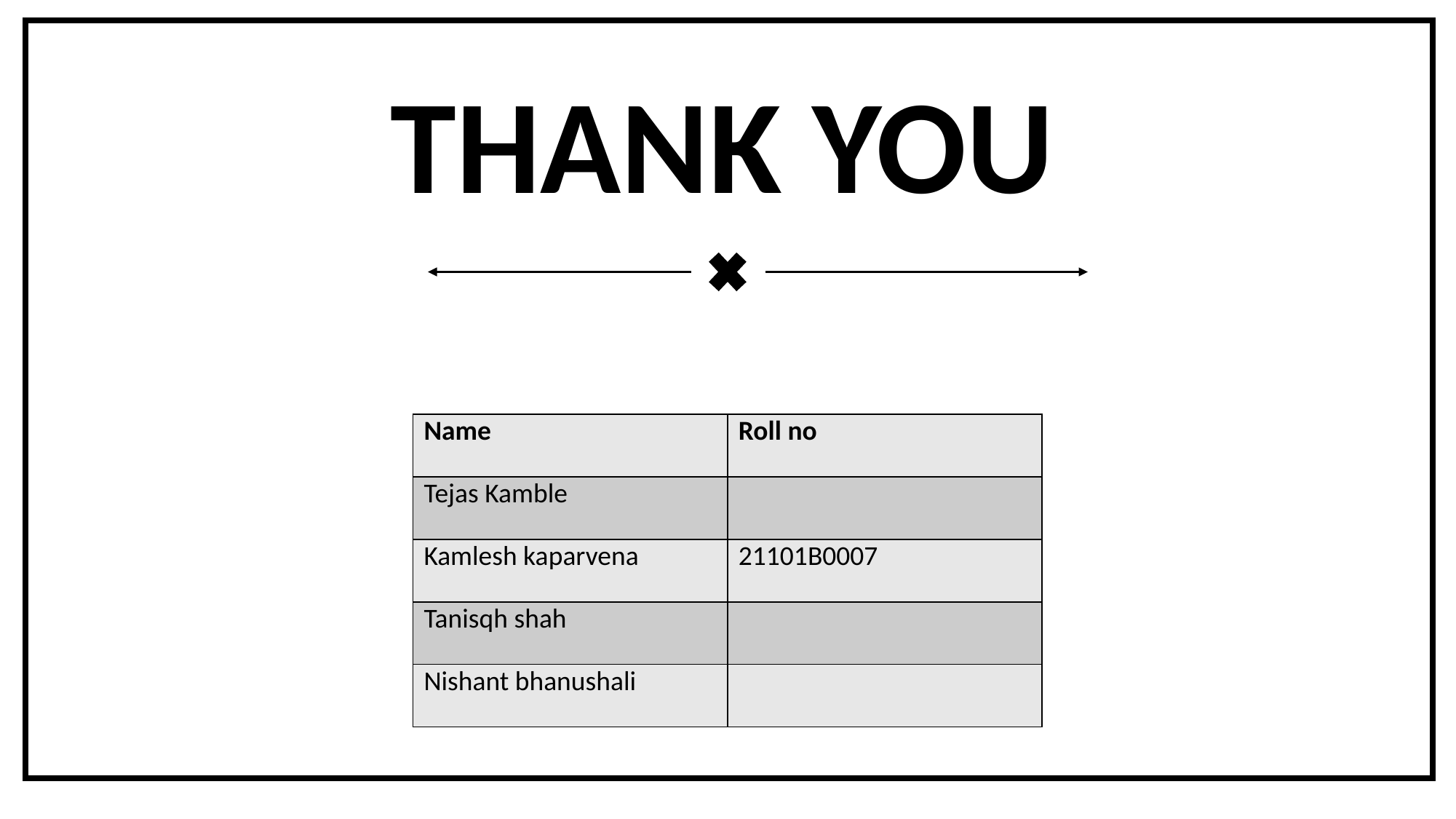

THANK YOU

| Name | Roll no |
| --- | --- |
| Tejas Kamble |  |
| Kamlesh kaparvena | 21101B0007 |
| Tanisqh shah |  |
| Nishant bhanushali |  |